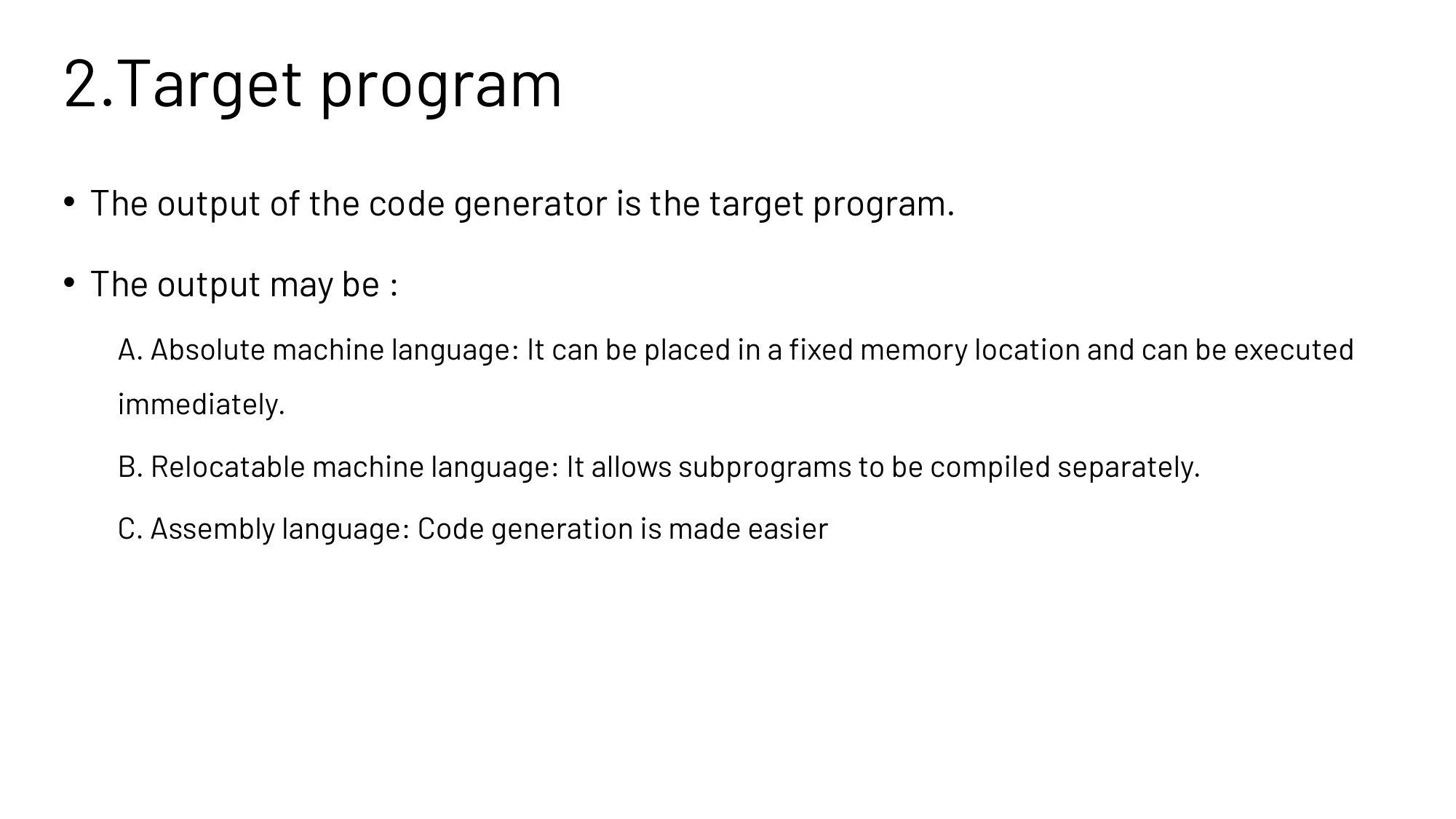

# 2.Target program
The output of the code generator is the target program.
The output may be :
A. Absolute machine language: It can be placed in a fixed memory location and can be executed immediately.
B. Relocatable machine language: It allows subprograms to be compiled separately.
C. Assembly language: Code generation is made easier